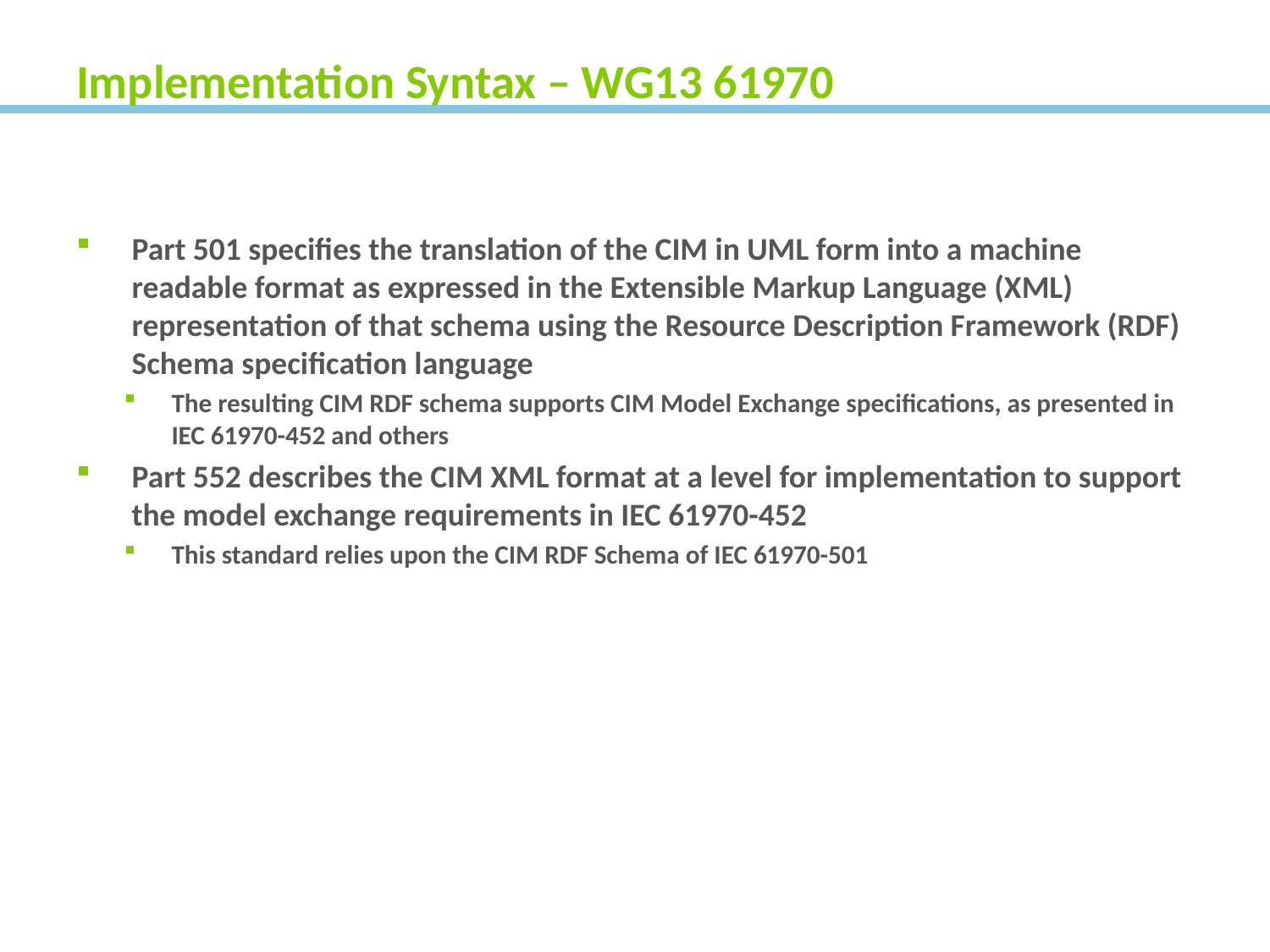

# Implementation Syntax – WG13 61970
Part 501 specifies the translation of the CIM in UML form into a machine readable format as expressed in the Extensible Markup Language (XML) representation of that schema using the Resource Description Framework (RDF) Schema specification language
The resulting CIM RDF schema supports CIM Model Exchange specifications, as presented in IEC 61970-452 and others
Part 552 describes the CIM XML format at a level for implementation to support the model exchange requirements in IEC 61970-452
This standard relies upon the CIM RDF Schema of IEC 61970-501